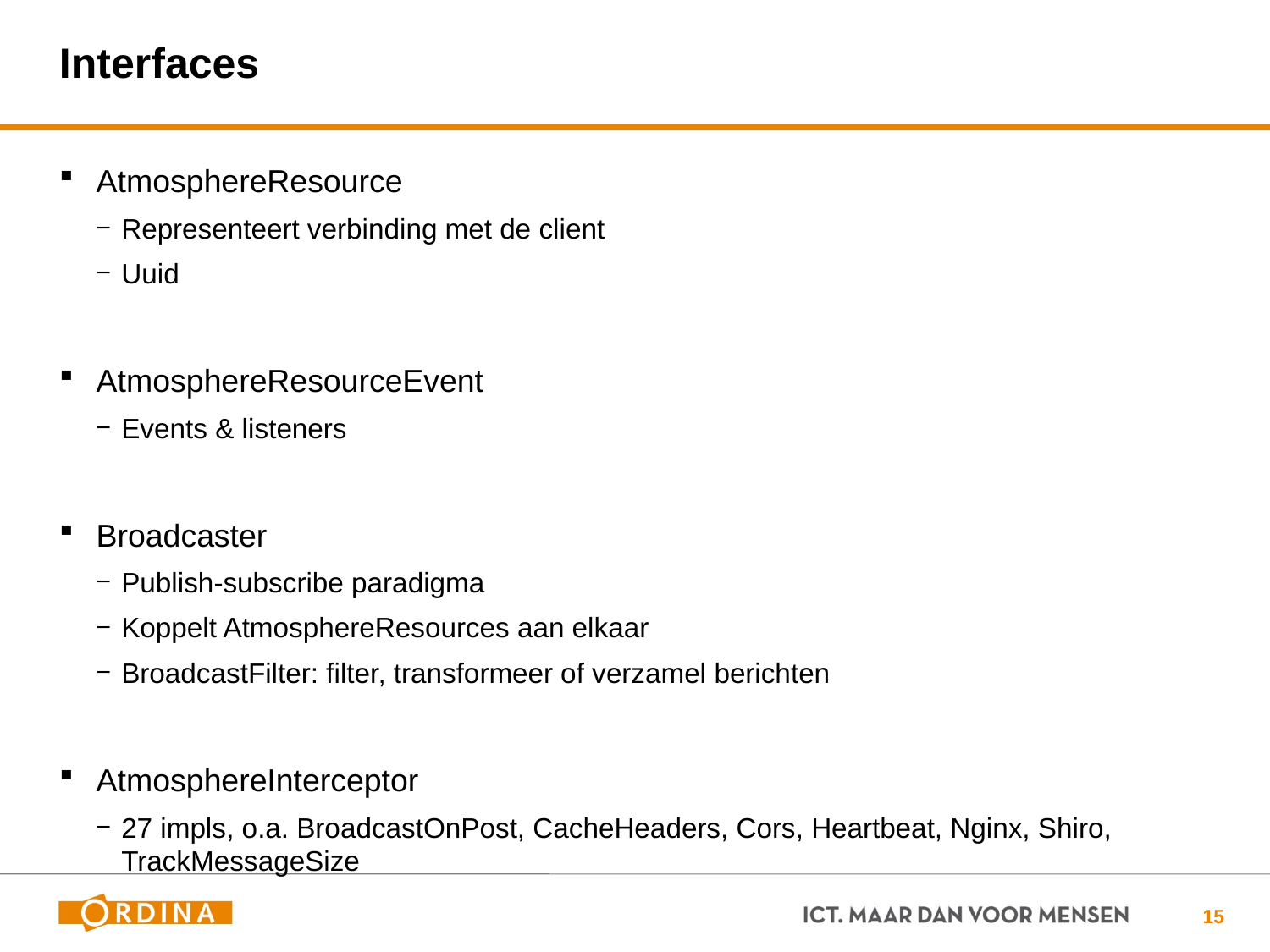

# Interfaces
AtmosphereResource
Representeert verbinding met de client
Uuid

AtmosphereResourceEvent
Events & listeners

Broadcaster
Publish-subscribe paradigma
Koppelt AtmosphereResources aan elkaar
BroadcastFilter: filter, transformeer of verzamel berichten

AtmosphereInterceptor
27 impls, o.a. BroadcastOnPost, CacheHeaders, Cors, Heartbeat, Nginx, Shiro, TrackMessageSize

15